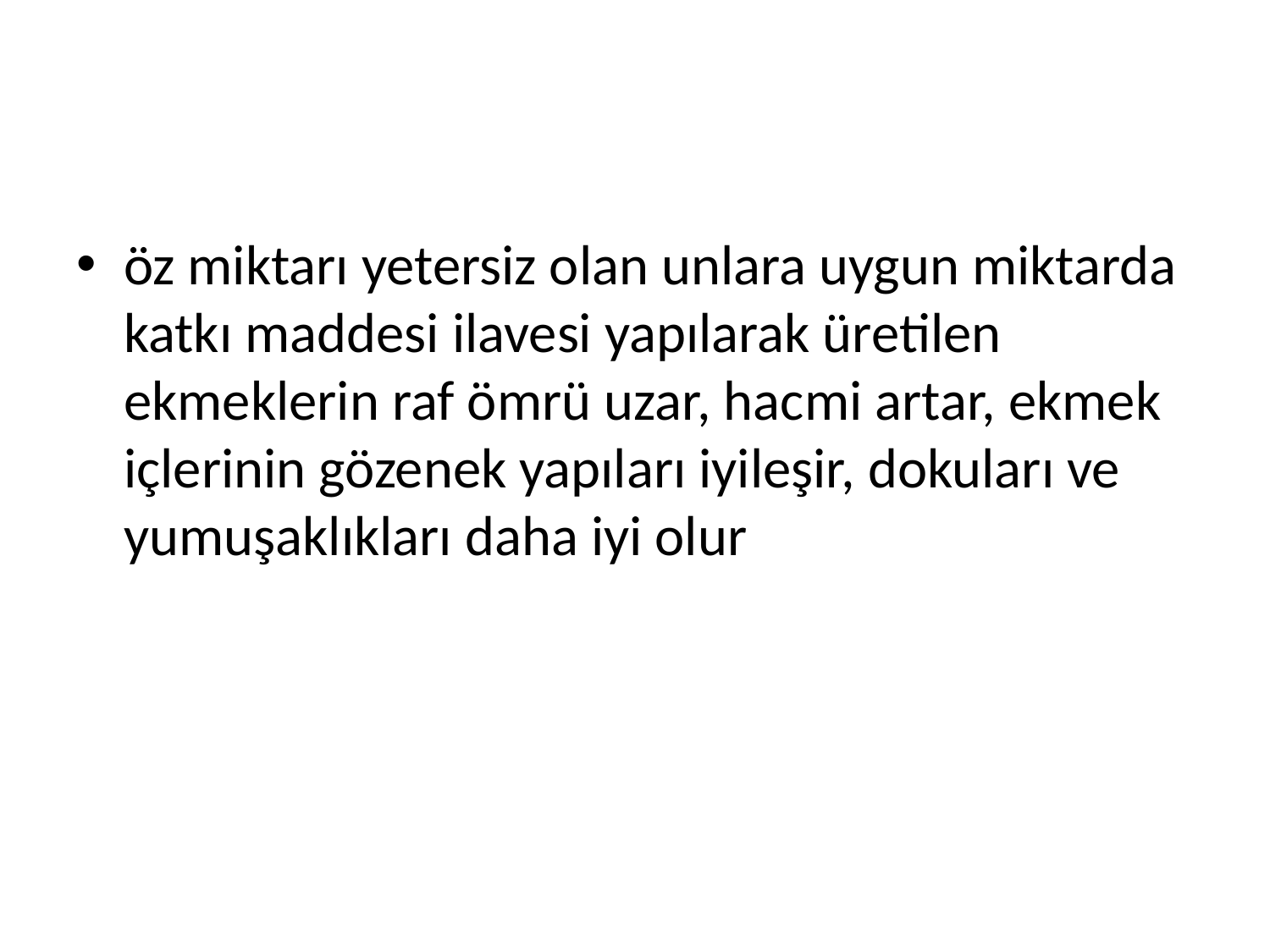

#
öz miktarı yetersiz olan unlara uygun miktarda katkı maddesi ilavesi yapılarak üretilen ekmeklerin raf ömrü uzar, hacmi artar, ekmek içlerinin gözenek yapıları iyileşir, dokuları ve yumuşaklıkları daha iyi olur